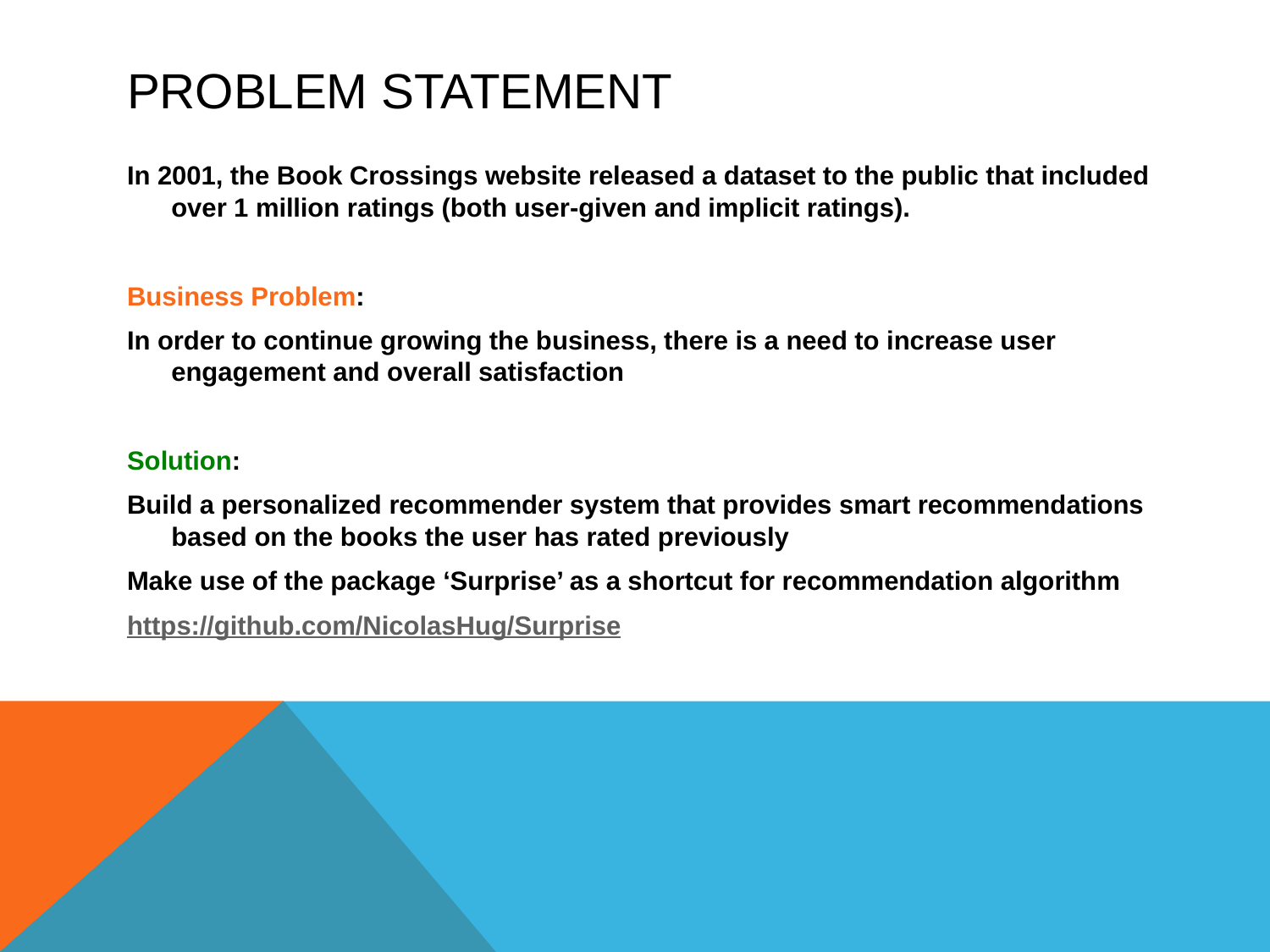

# Problem statement
In 2001, the Book Crossings website released a dataset to the public that included over 1 million ratings (both user-given and implicit ratings).

Business Problem:
In order to continue growing the business, there is a need to increase user engagement and overall satisfaction

Solution:
Build a personalized recommender system that provides smart recommendations based on the books the user has rated previously
Make use of the package ‘Surprise’ as a shortcut for recommendation algorithm
https://github.com/NicolasHug/Surprise